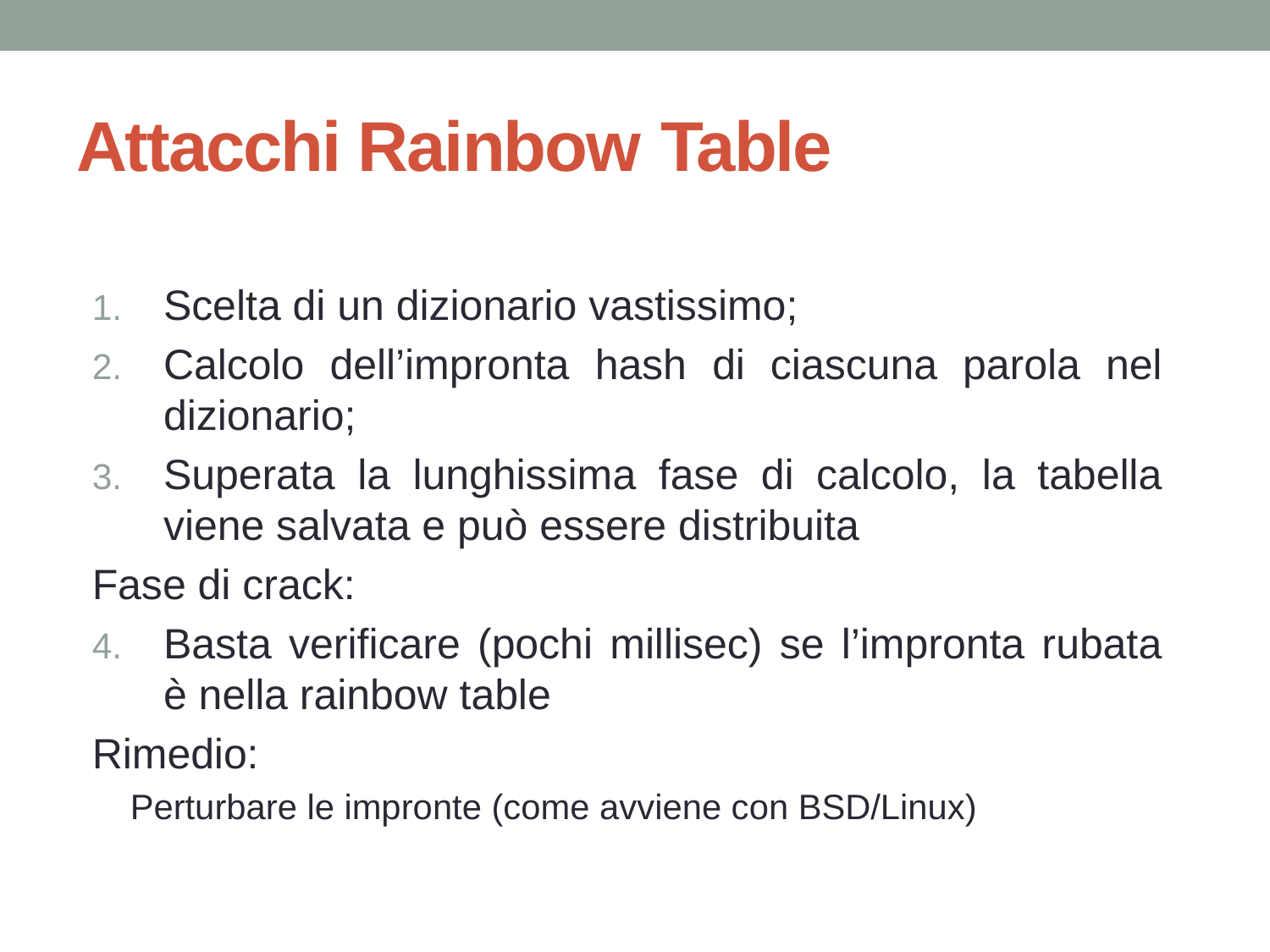

# Attacchi Rainbow Table

Scelta di un dizionario vastissimo;
Calcolo dell’impronta hash di ciascuna parola nel dizionario;
Superata la lunghissima fase di calcolo, la tabella viene salvata e può essere distribuita
Fase di crack:
Basta verificare (pochi millisec) se l’impronta rubata è nella rainbow table
Rimedio:
Perturbare le impronte (come avviene con BSD/Linux)